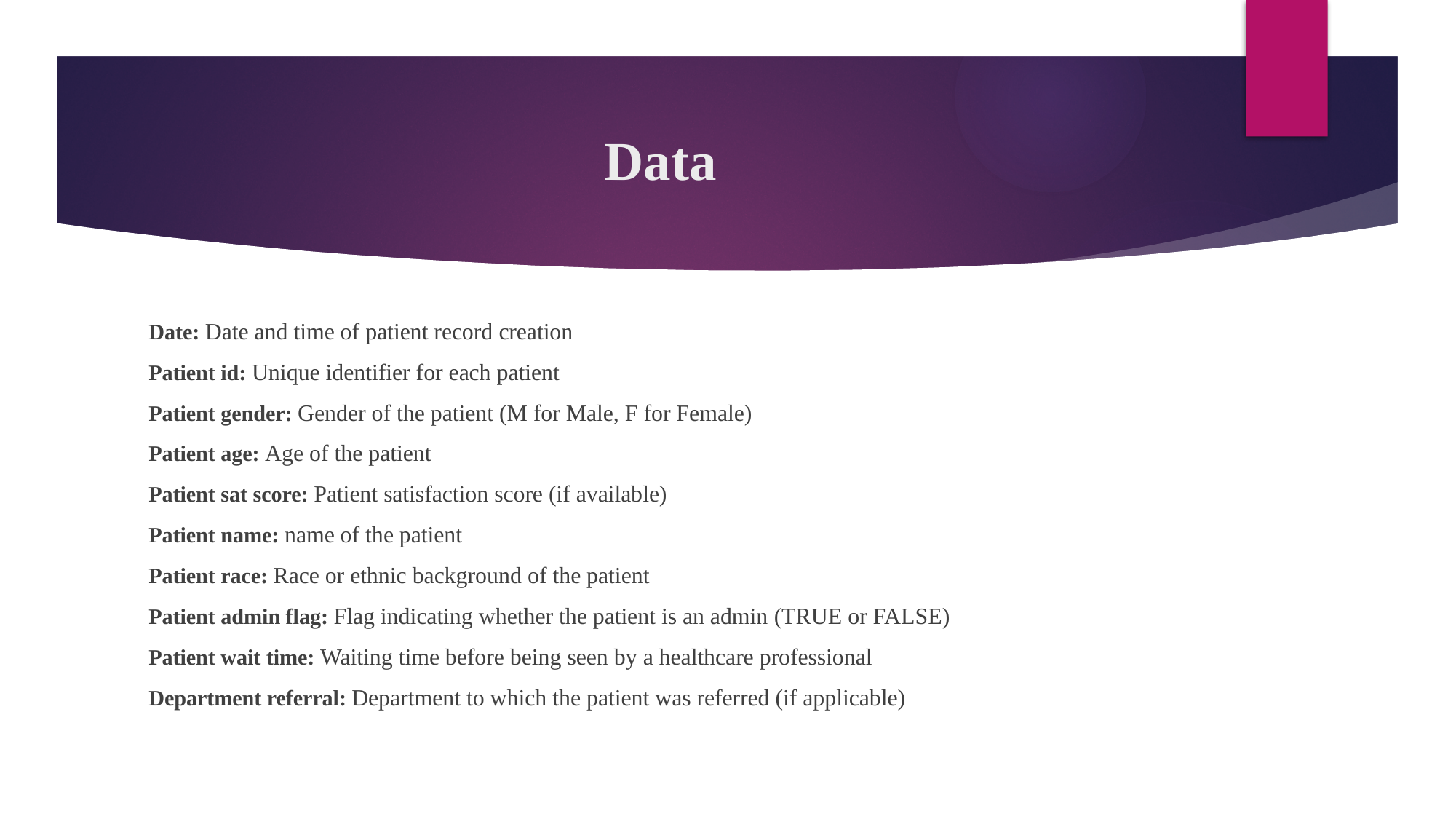

# Data
Date: Date and time of patient record creation
Patient id: Unique identifier for each patient
Patient gender: Gender of the patient (M for Male, F for Female)
Patient age: Age of the patient
Patient sat score: Patient satisfaction score (if available)
Patient name: name of the patient
Patient race: Race or ethnic background of the patient
Patient admin flag: Flag indicating whether the patient is an admin (TRUE or FALSE)
Patient wait time: Waiting time before being seen by a healthcare professional
Department referral: Department to which the patient was referred (if applicable)